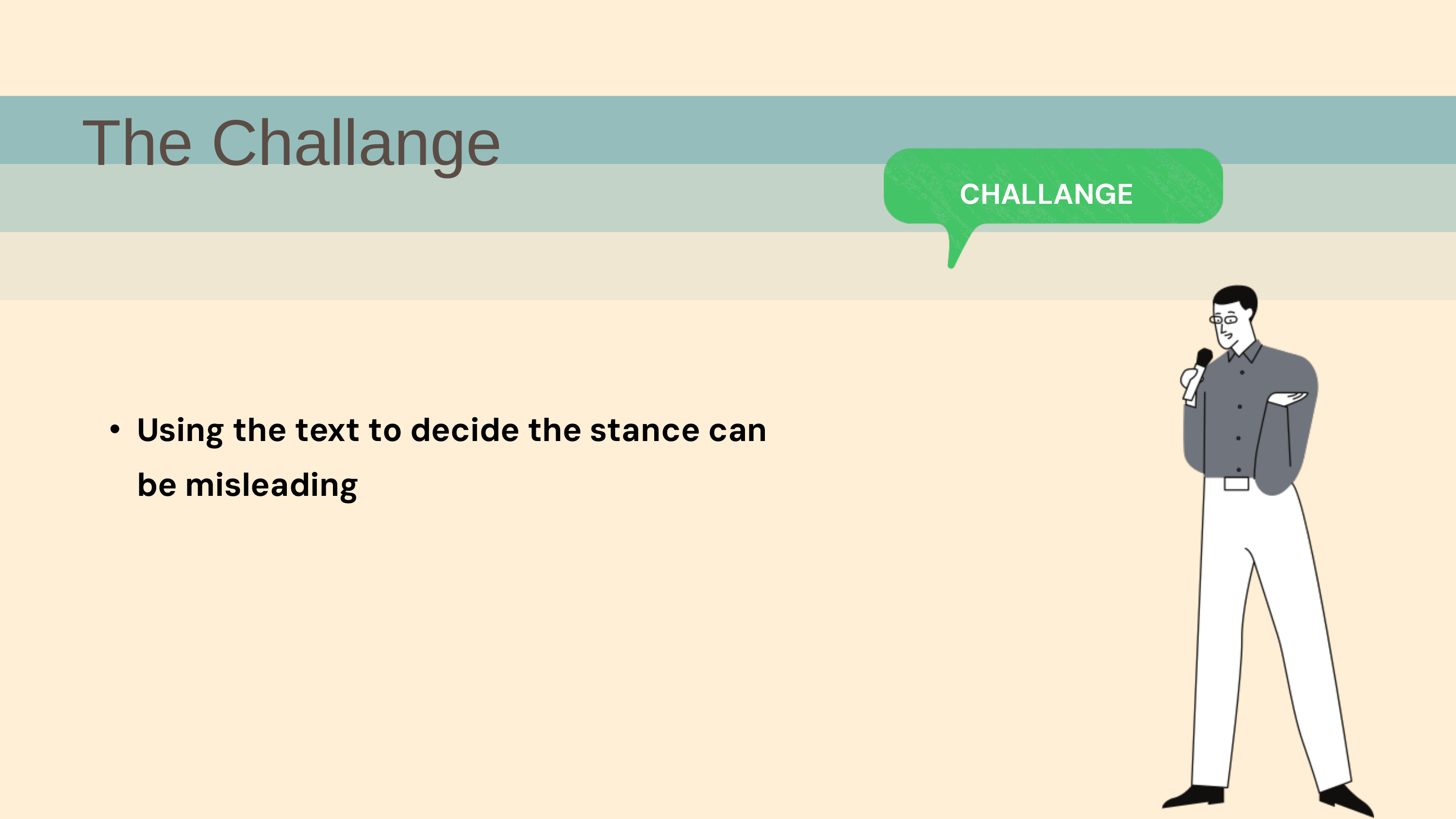

The Challange

CHALLANGE

Using the text to decide the stance can be misleading